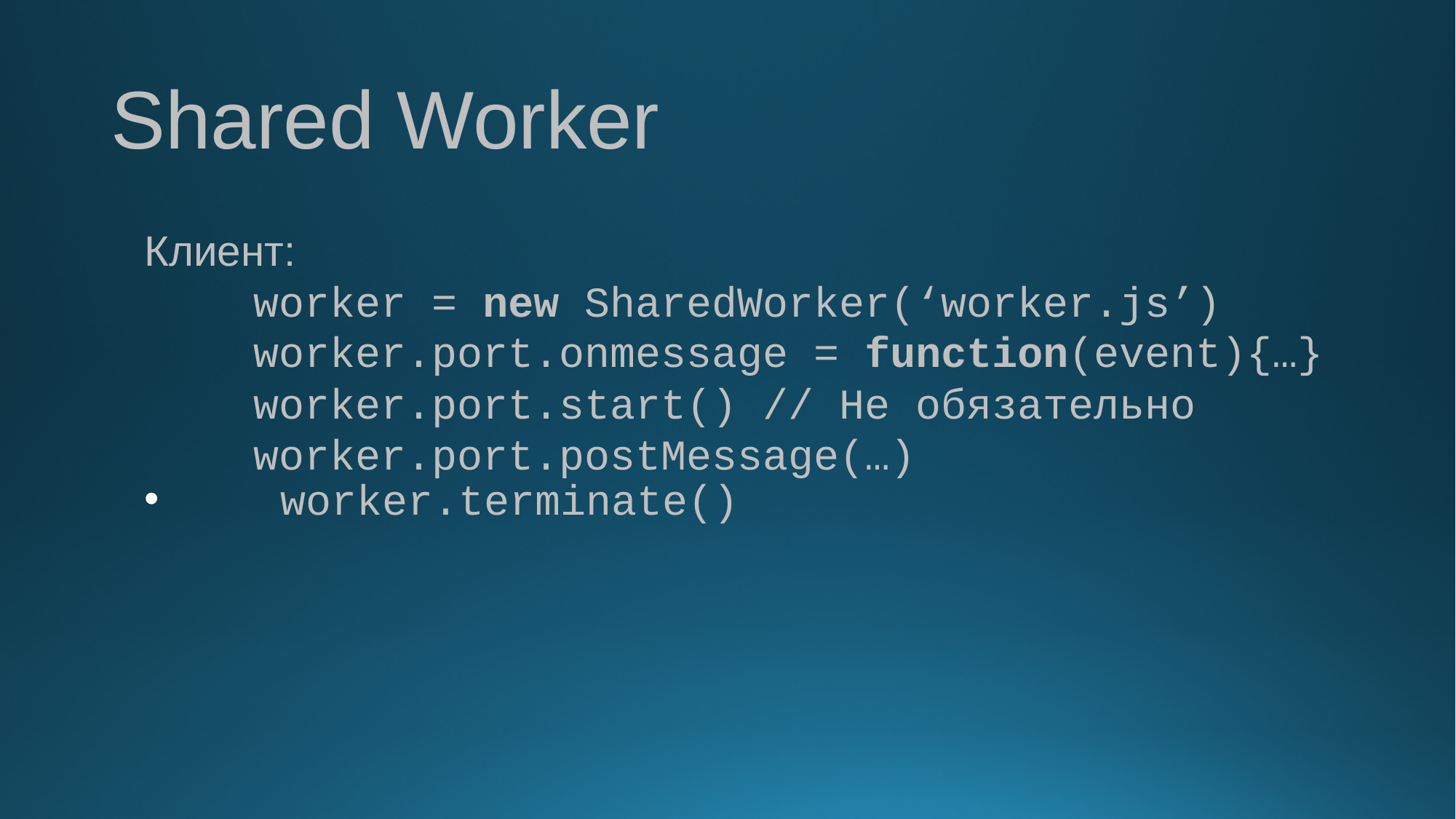

Shared Worker
Клиент:
	worker = new SharedWorker(‘worker.js’)
	worker.port.onmessage = function(event){…}
	worker.port.start() // Не обязательно
	worker.port.postMessage(…)
	worker.terminate()